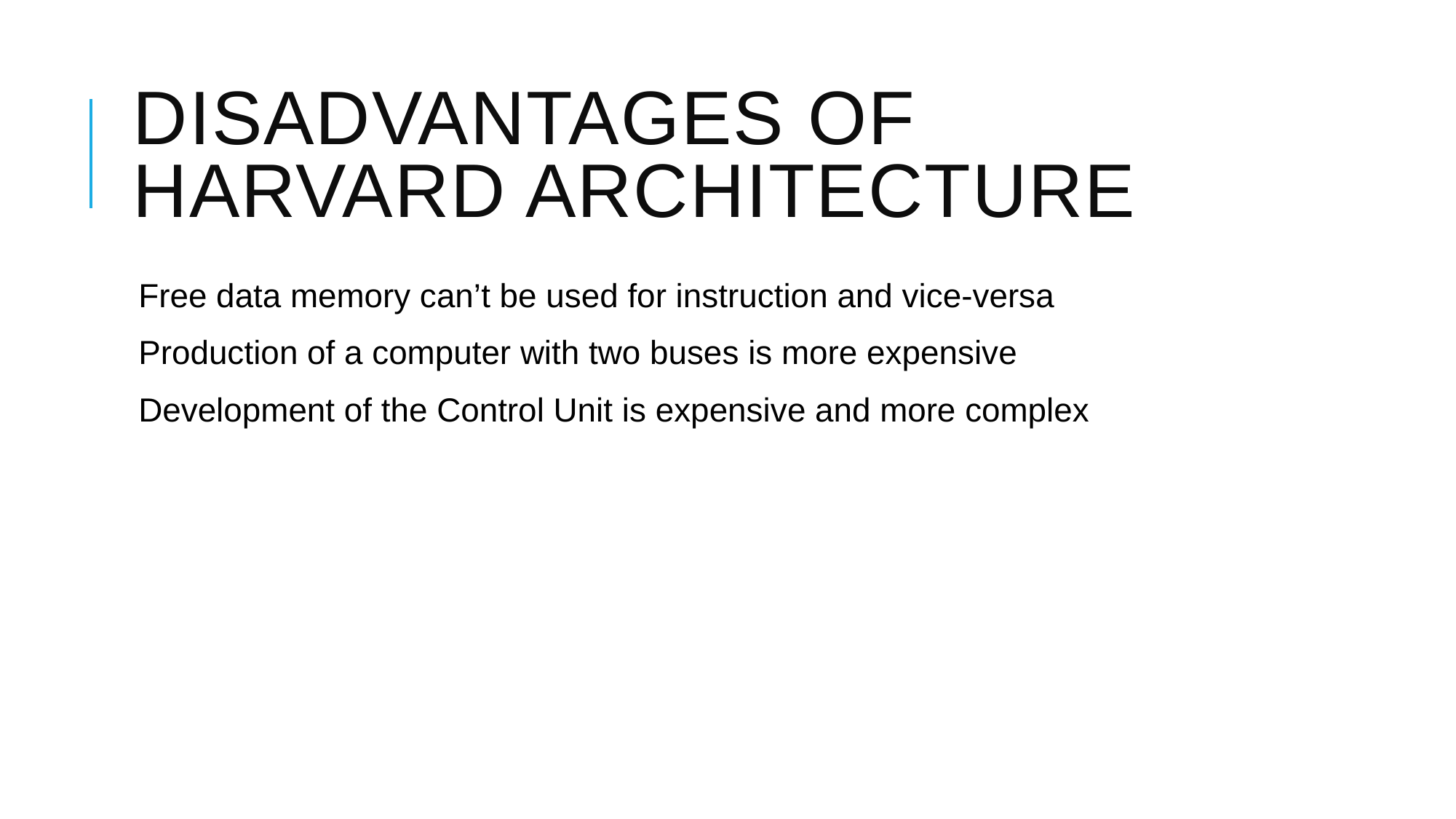

# Disadvantages of Harvard Architecture
Free data memory can’t be used for instruction and vice-versa
Production of a computer with two buses is more expensive
Development of the Control Unit is expensive and more complex